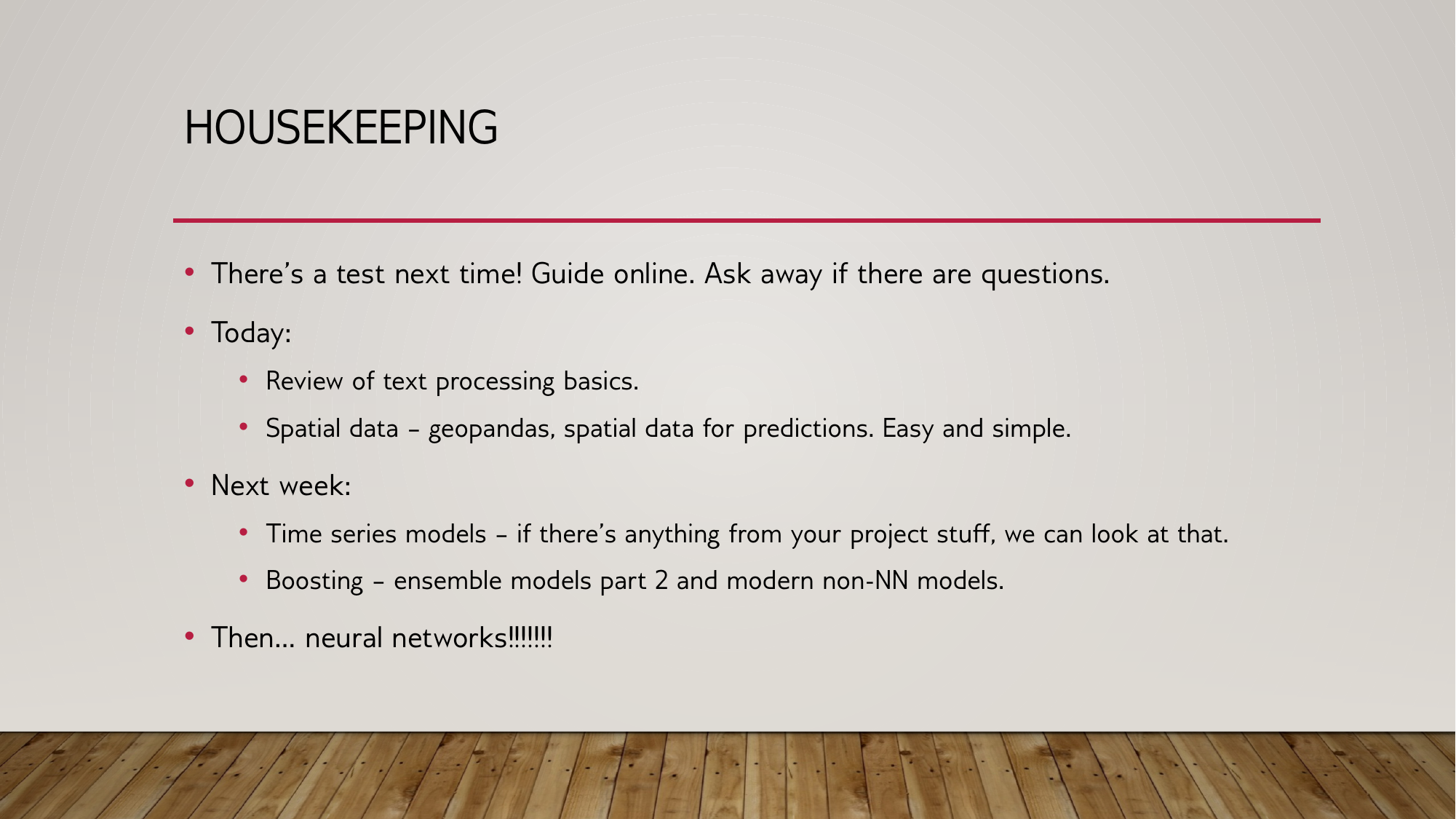

# Housekeeping
There’s a test next time! Guide online. Ask away if there are questions.
Today:
Review of text processing basics.
Spatial data – geopandas, spatial data for predictions. Easy and simple.
Next week:
Time series models – if there’s anything from your project stuff, we can look at that.
Boosting – ensemble models part 2 and modern non-NN models.
Then… neural networks!!!!!!!